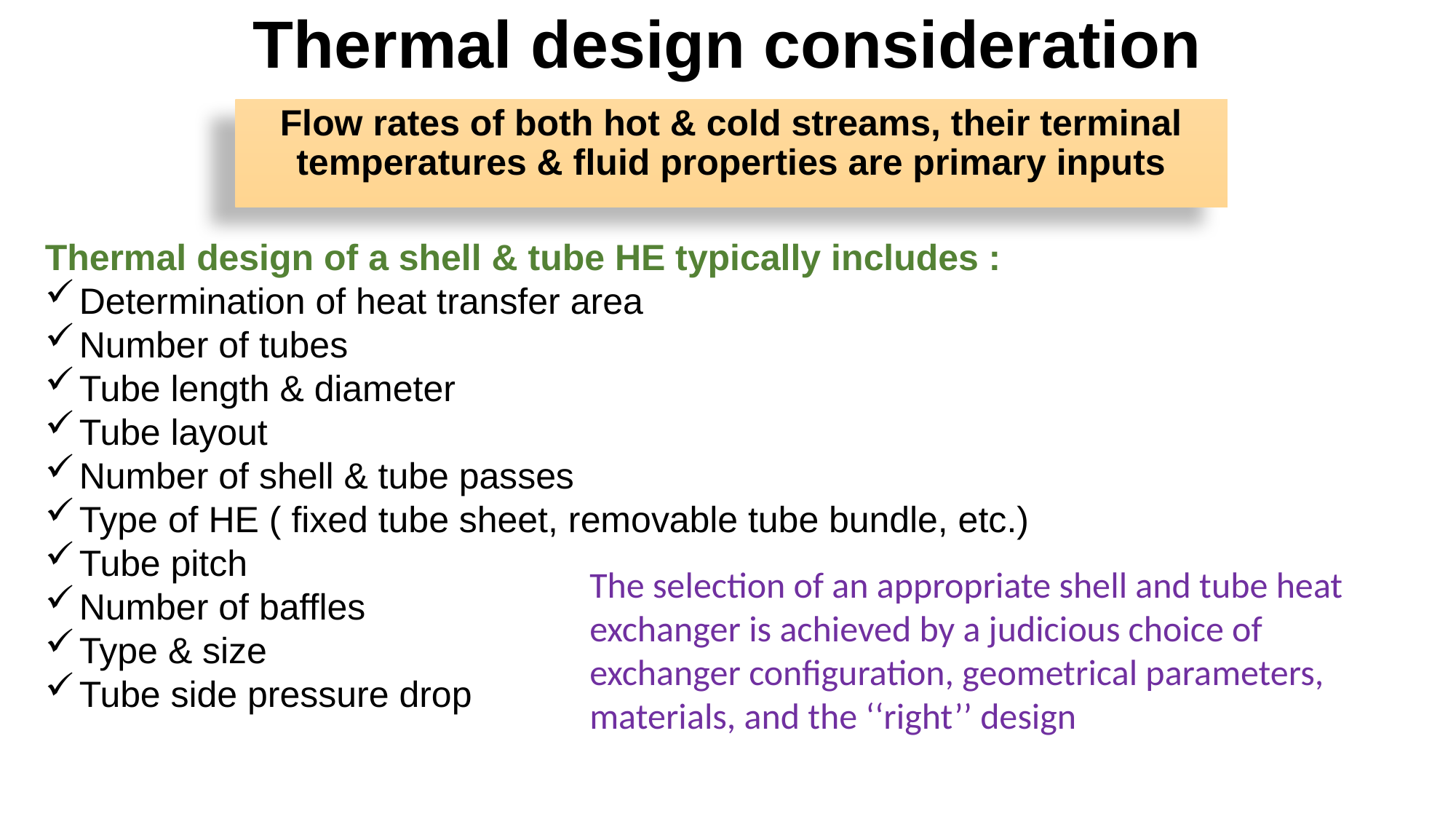

# Thermal design consideration
Flow rates of both hot & cold streams, their terminal temperatures & fluid properties are primary inputs
Thermal design of a shell & tube HE typically includes :
Determination of heat transfer area
Number of tubes
Tube length & diameter
Tube layout
Number of shell & tube passes
Type of HE ( fixed tube sheet, removable tube bundle, etc.)
Tube pitch
Number of baffles
Type & size
Tube side pressure drop
The selection of an appropriate shell and tube heat exchanger is achieved by a judicious choice of exchanger configuration, geometrical parameters, materials, and the ‘‘right’’ design